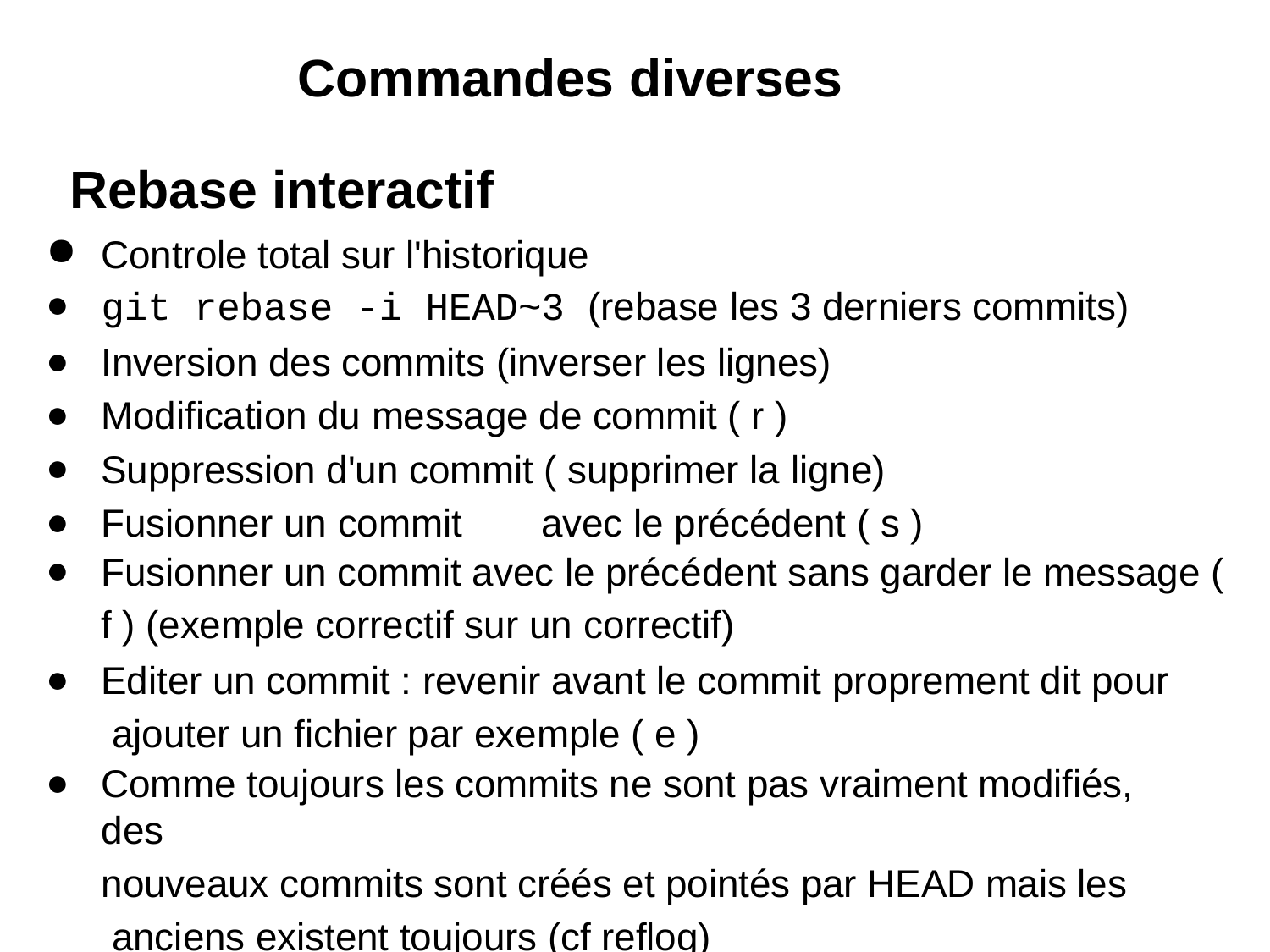

# Commandes diverses
Rebase interactif
Controle total sur l'historique
git rebase -i HEAD~3 (rebase les 3 derniers commits)
Inversion des commits (inverser les lignes)
Modification du message de commit ( r )
Suppression d'un commit ( supprimer la ligne)
Fusionner un commit	avec le précédent ( s )
Fusionner un commit avec le précédent sans garder le message (
f ) (exemple correctif sur un correctif)
Editer un commit : revenir avant le commit proprement dit pour  ajouter un fichier par exemple ( e )
Comme toujours les commits ne sont pas vraiment modifiés, des
nouveaux commits sont créés et pointés par HEAD mais les  anciens existent toujours (cf reflog)